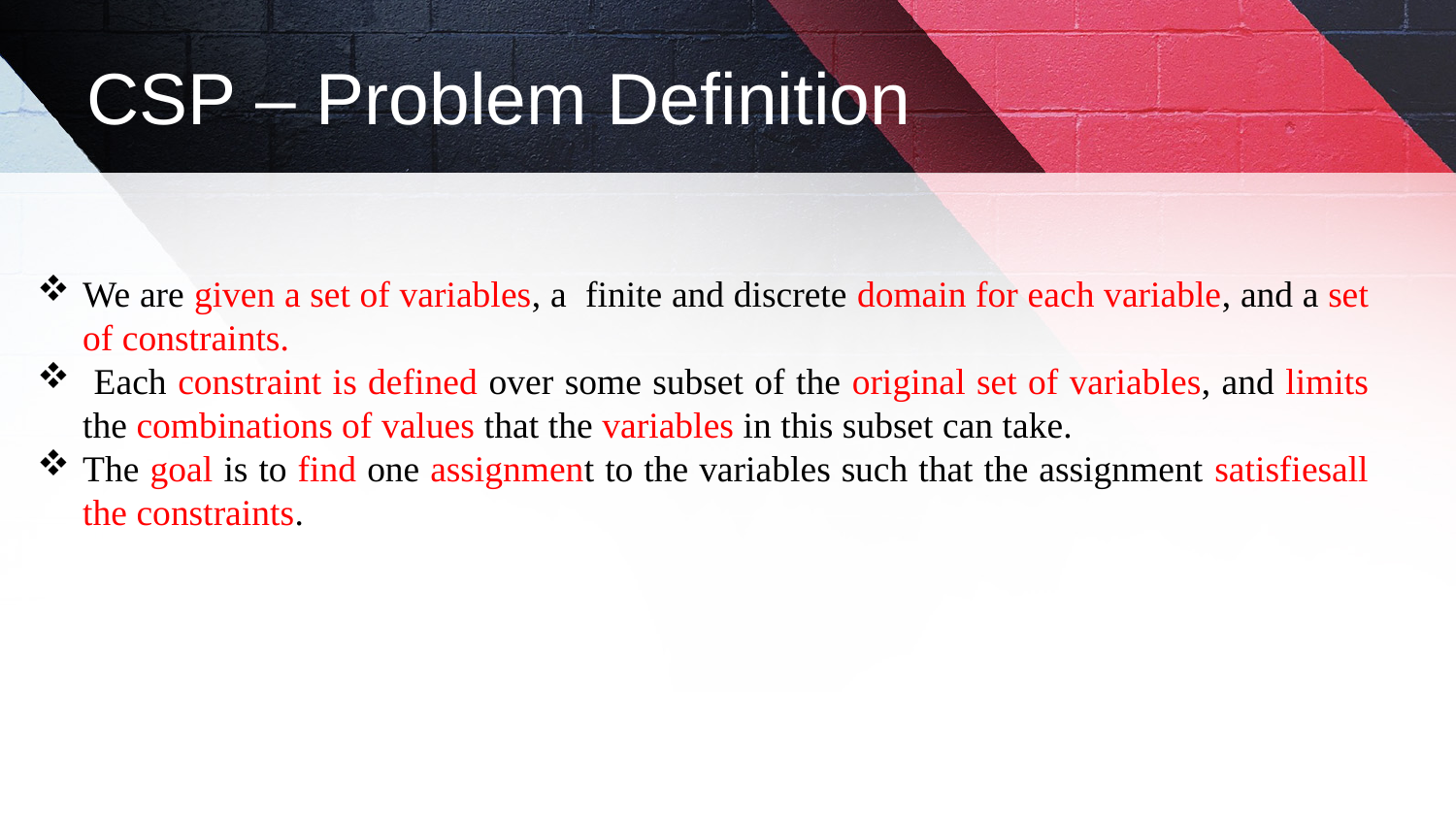

CSP – Problem Definition
We are given a set of variables, a  finite and discrete domain for each variable, and a set of constraints.
 Each constraint is defined over some subset of the original set of variables, and limits the combinations of values that the variables in this subset can take.
The goal is to find one assignment to the variables such that the assignment satisfiesall the constraints.